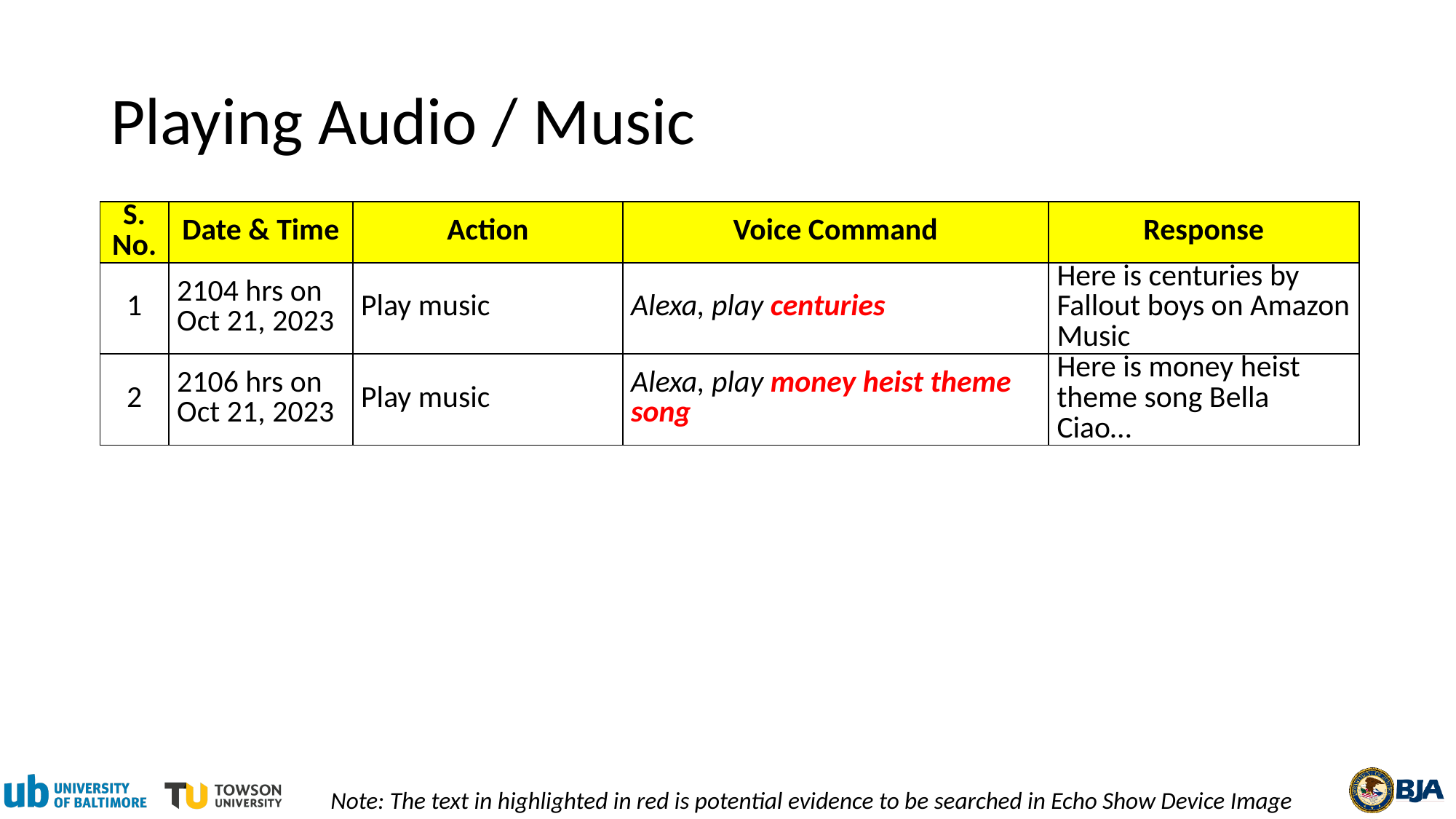

# Playing Audio / Music
| S. No. | Date & Time | Action | Voice Command | Response |
| --- | --- | --- | --- | --- |
| 1 | 2104 hrs on Oct 21, 2023 | Play music | Alexa, play centuries | Here is centuries by Fallout boys on Amazon Music |
| 2 | 2106 hrs on Oct 21, 2023 | Play music | Alexa, play money heist theme song | Here is money heist theme song Bella Ciao… |
Note: The text in highlighted in red is potential evidence to be searched in Echo Show Device Image